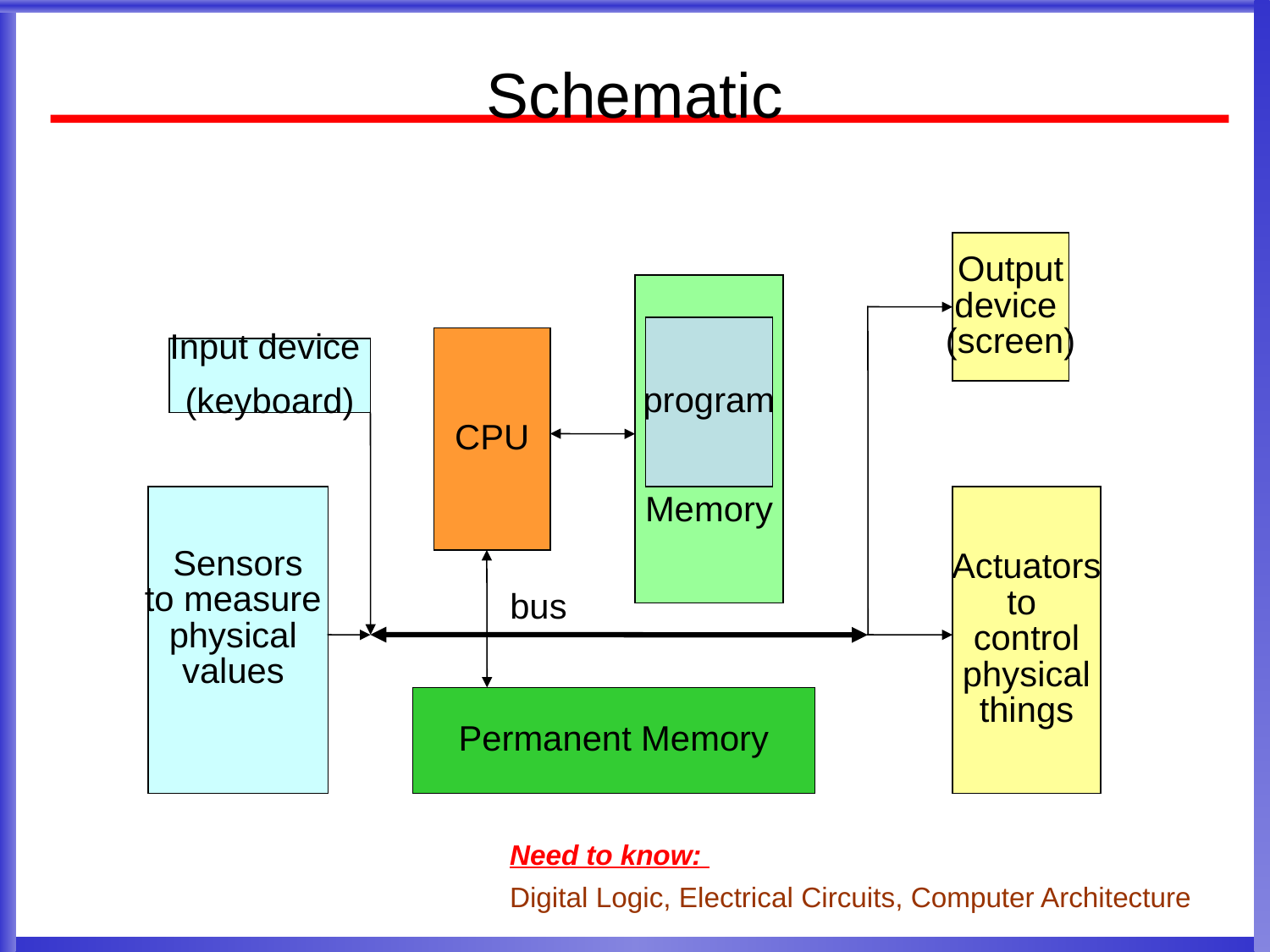

Schematic
Output
device
(screen)
Memory

program
CPU
Input device
(keyboard)

Sensors
to measure
physical
values
Actuators
to
control
physical
things

bus

Permanent Memory
Need to know:
Digital Logic, Electrical Circuits, Computer Architecture